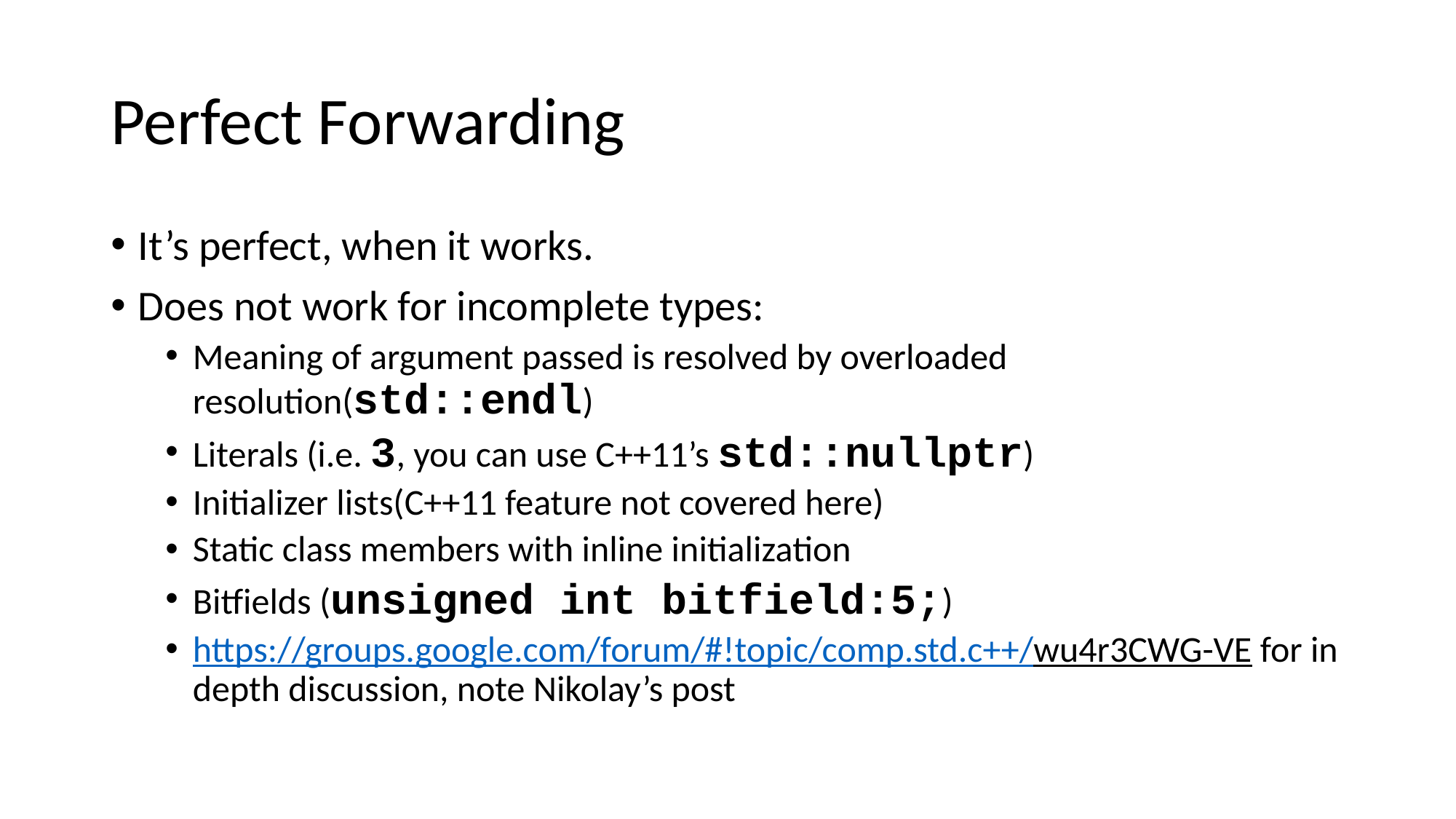

# Perfect Forwarding
It’s perfect, when it works.
Does not work for incomplete types:
Meaning of argument passed is resolved by overloaded resolution(std::endl)
Literals (i.e. 3, you can use C++11’s std::nullptr)
Initializer lists(C++11 feature not covered here)
Static class members with inline initialization
Bitfields (unsigned int bitfield:5;)
https://groups.google.com/forum/#!topic/comp.std.c++/wu4r3CWG-VE for in depth discussion, note Nikolay’s post